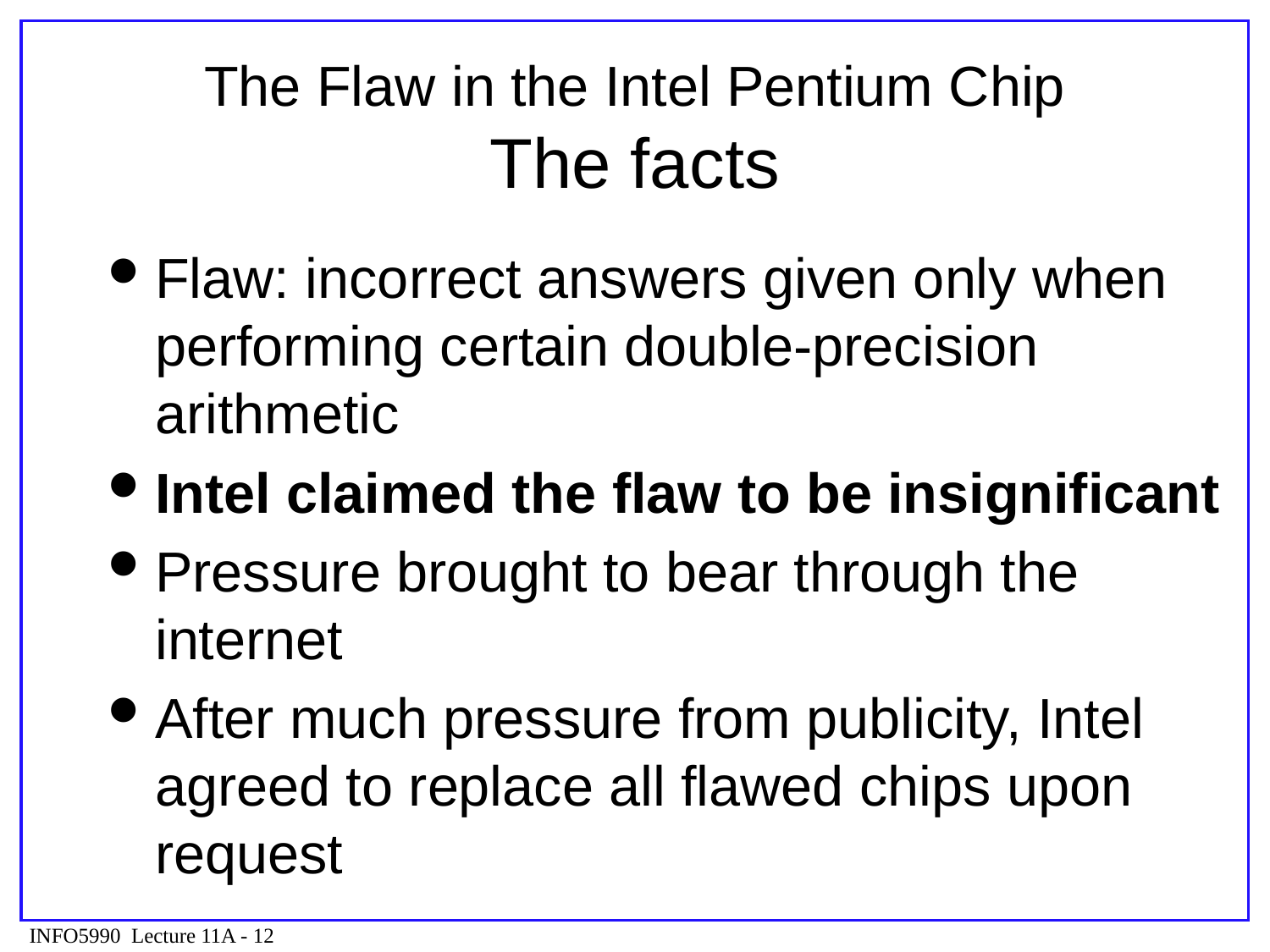

# The Flaw in the Intel Pentium Chip The facts
Flaw: incorrect answers given only when performing certain double-precision arithmetic
Intel claimed the flaw to be insignificant
Pressure brought to bear through the internet
After much pressure from publicity, Intel agreed to replace all flawed chips upon request